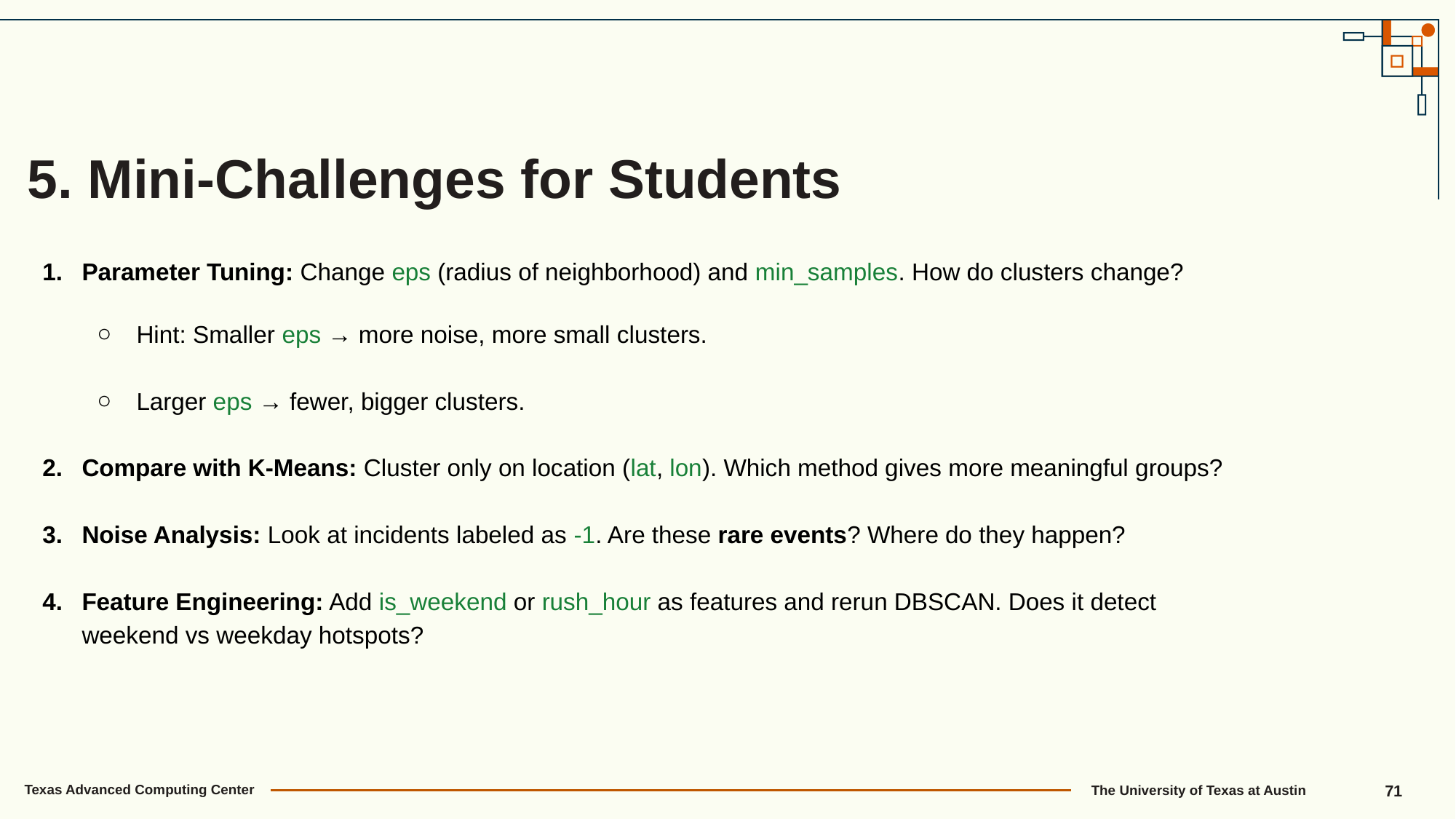

5. Mini-Challenges for Students
Parameter Tuning: Change eps (radius of neighborhood) and min_samples. How do clusters change?
Hint: Smaller eps → more noise, more small clusters.
Larger eps → fewer, bigger clusters.
Compare with K-Means: Cluster only on location (lat, lon). Which method gives more meaningful groups?
Noise Analysis: Look at incidents labeled as -1. Are these rare events? Where do they happen?
Feature Engineering: Add is_weekend or rush_hour as features and rerun DBSCAN. Does it detect weekend vs weekday hotspots?